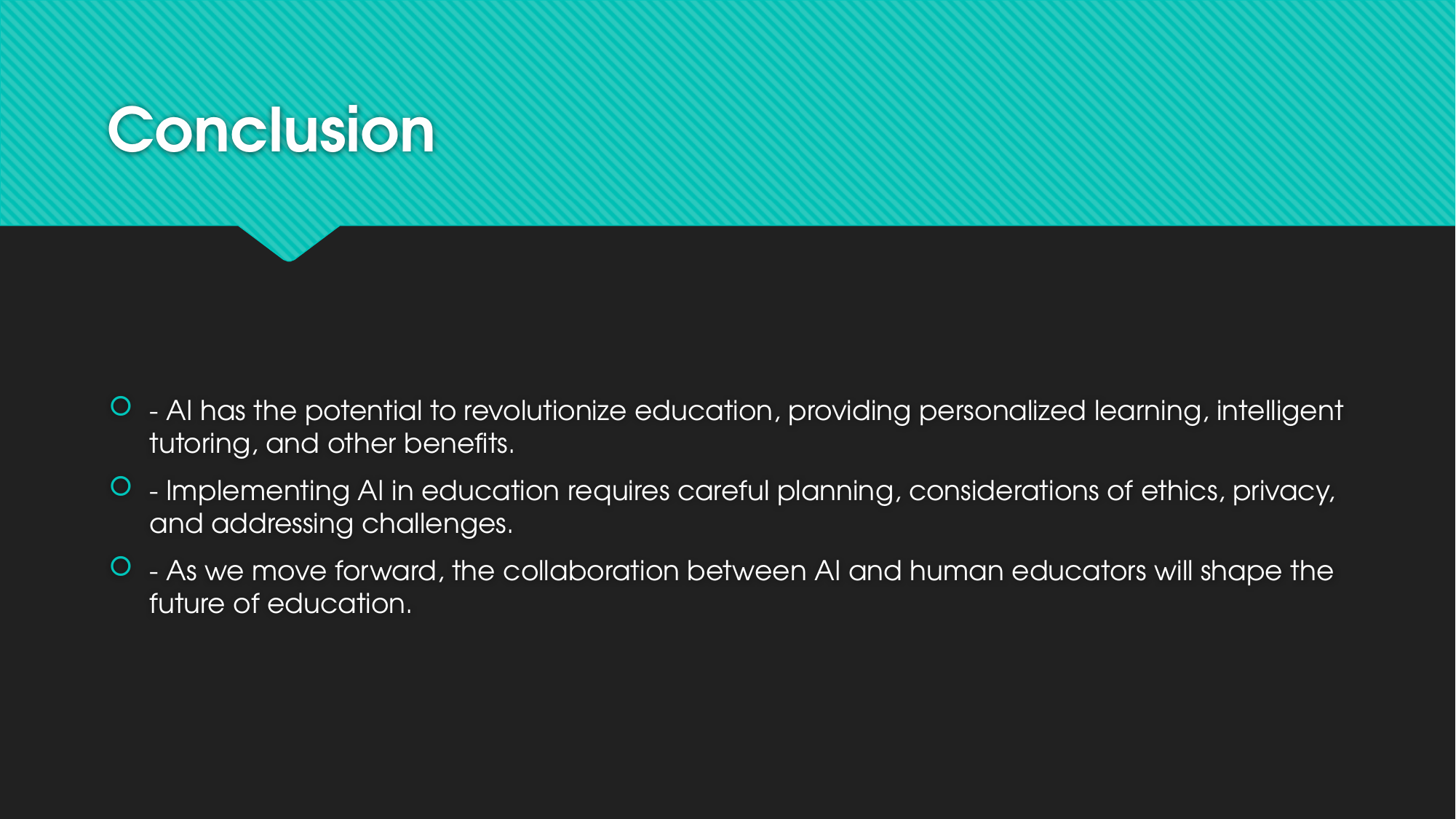

# Conclusion

- AI has the potential to revolutionize education, providing personalized learning, intelligent tutoring, and other benefits.
- Implementing AI in education requires careful planning, considerations of ethics, privacy, and addressing challenges.
- As we move forward, the collaboration between AI and human educators will shape the future of education.